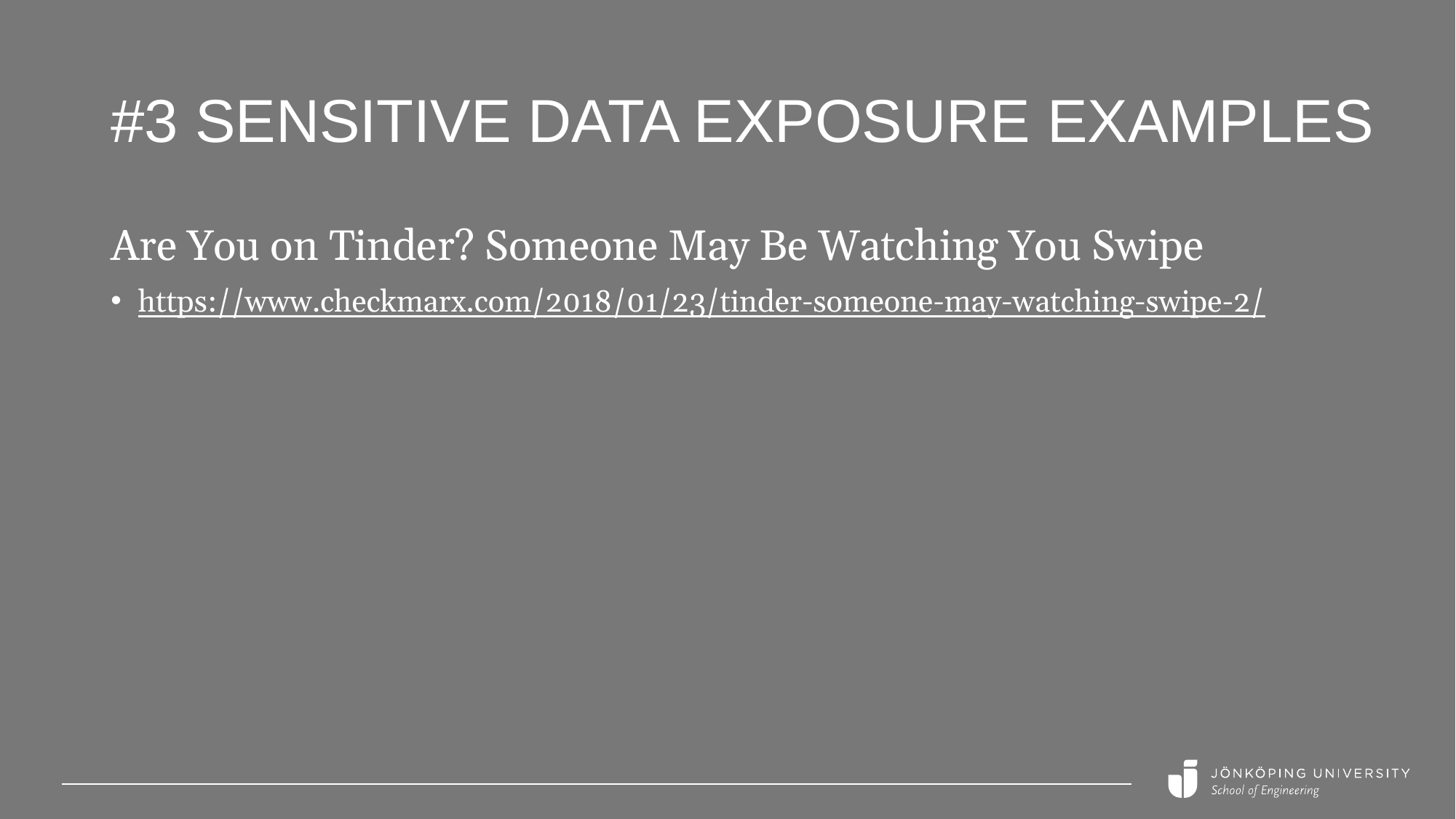

# #3 Sensitive data exposure Examples
Are You on Tinder? Someone May Be Watching You Swipe
https://www.checkmarx.com/2018/01/23/tinder-someone-may-watching-swipe-2/